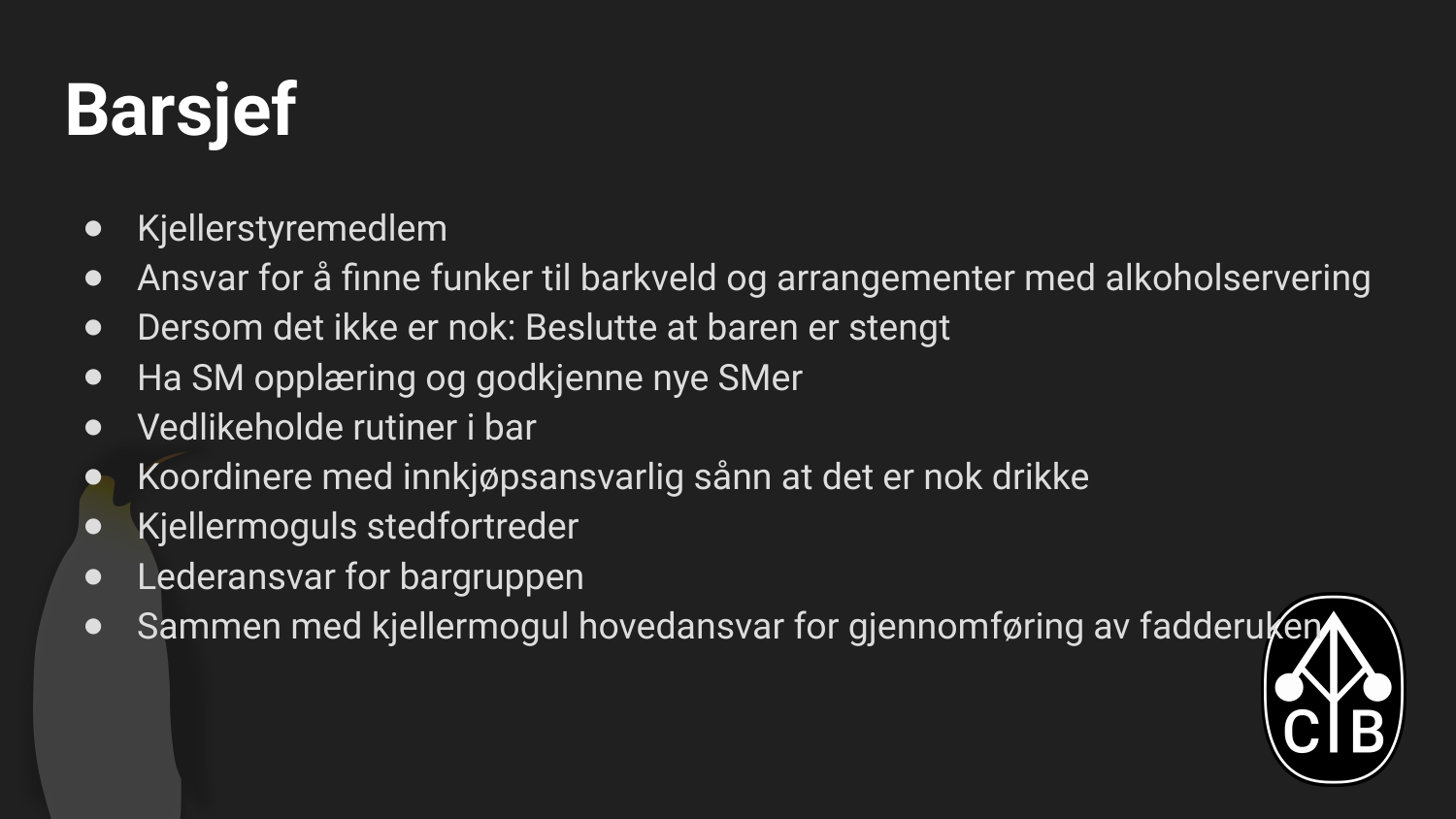

# Barsjef
Kjellerstyremedlem
Ansvar for å finne funker til barkveld og arrangementer med alkoholservering
Dersom det ikke er nok: Beslutte at baren er stengt
Ha SM opplæring og godkjenne nye SMer
Vedlikeholde rutiner i bar
Koordinere med innkjøpsansvarlig sånn at det er nok drikke
Kjellermoguls stedfortreder
Lederansvar for bargruppen
Sammen med kjellermogul hovedansvar for gjennomføring av fadderuken